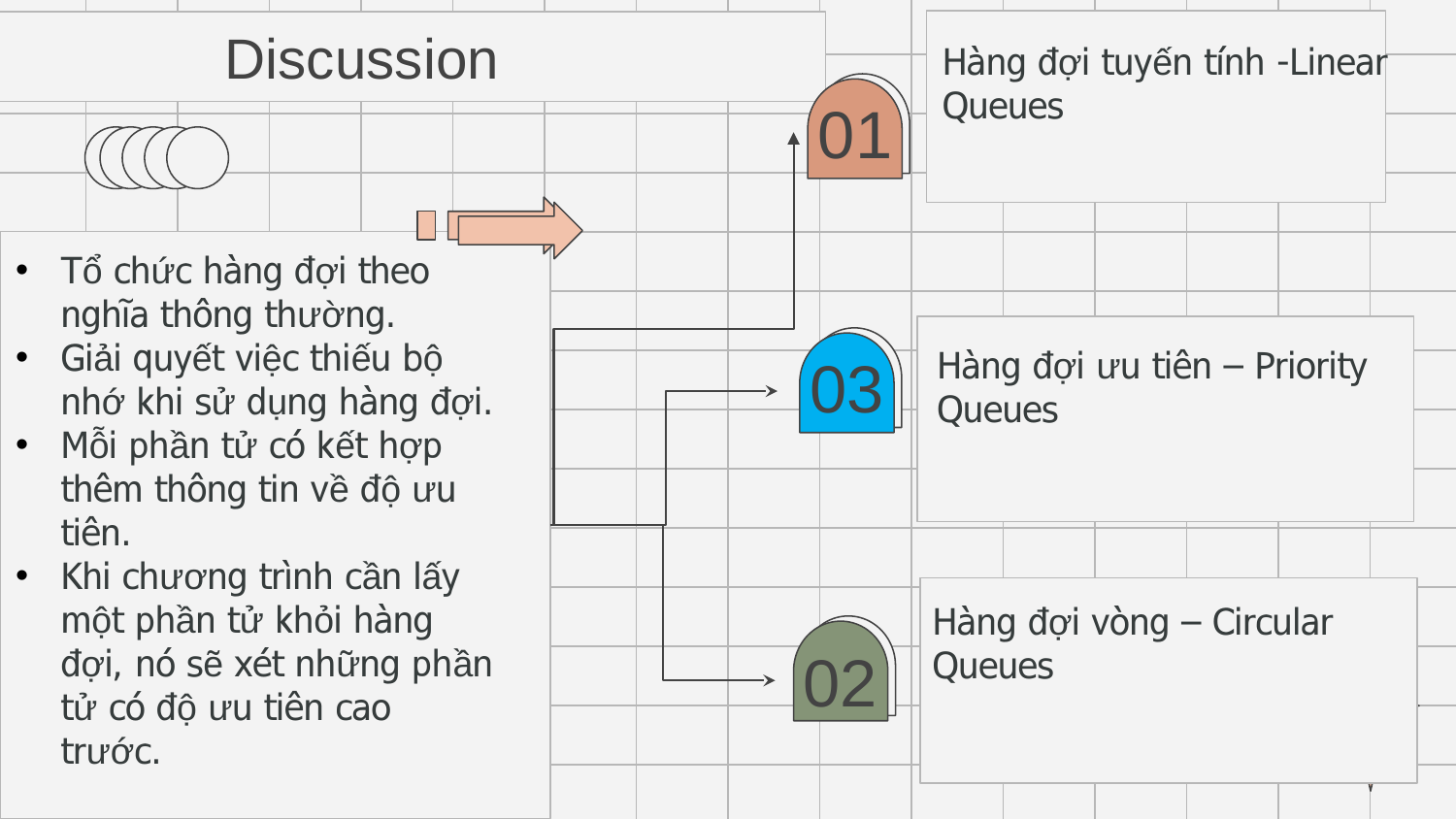

Hàng đợi tuyến tính -Linear Queues

# Discussion

01

Tổ chức hàng đợi theo nghĩa thông thường.
Giải quyết việc thiếu bộ nhớ khi sử dụng hàng đợi.
Mỗi phần tử có kết hợp thêm thông tin về độ ưu tiên.
Khi chương trình cần lấy một phần tử khỏi hàng đợi, nó sẽ xét những phần tử có độ ưu tiên cao trước.

DSA

Hàng đợi ưu tiên – Priority Queues

03

Hàng đợi vòng – Circular Queues

02